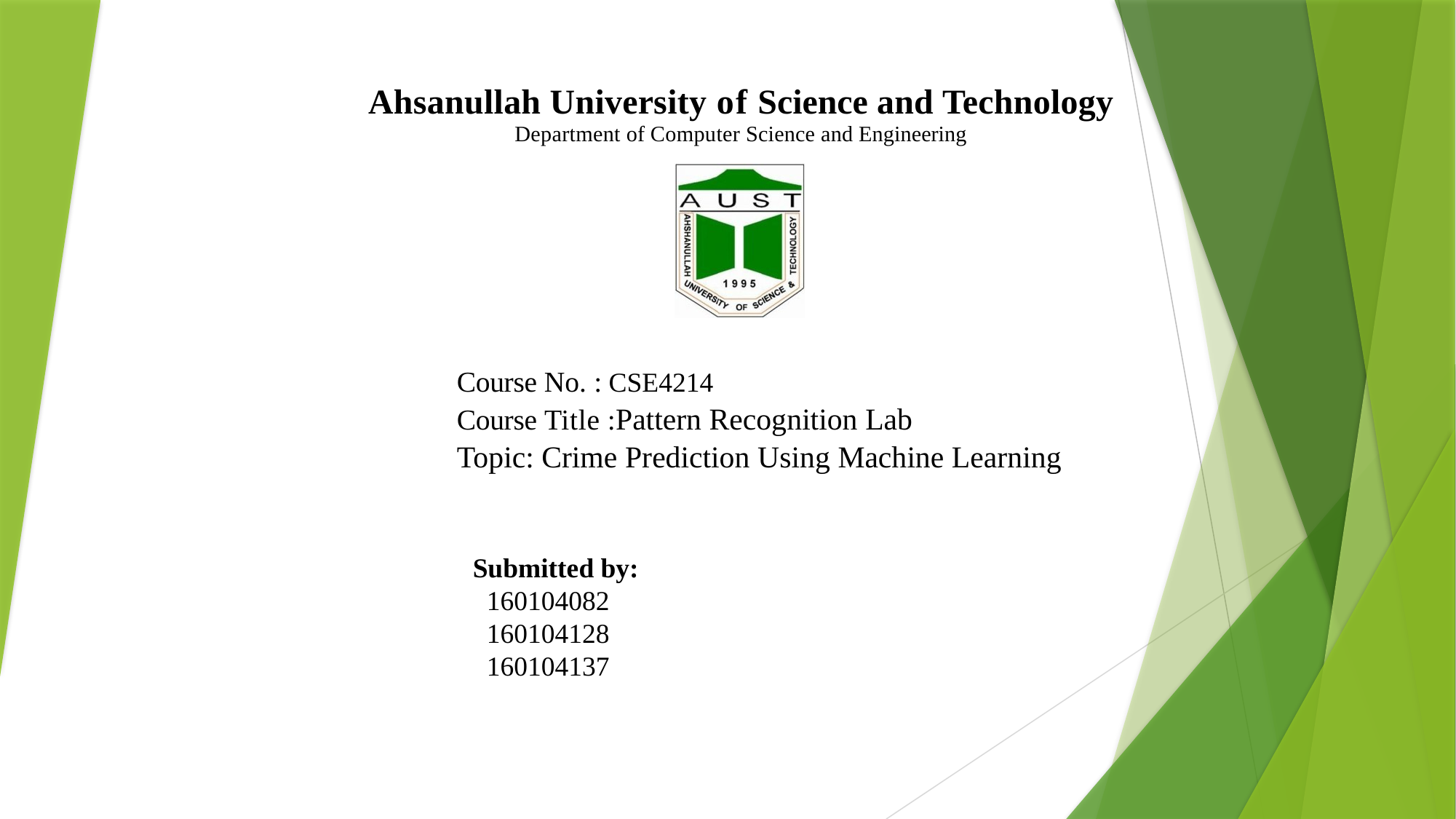

Ahsanullah University of Science and Technology
Department of Computer Science and Engineering

Course No. : CSE4214
Course Title :Pattern Recognition Lab
Topic: Crime Prediction Using Machine Learning
Submitted by:
  160104082
  160104128
  160104137